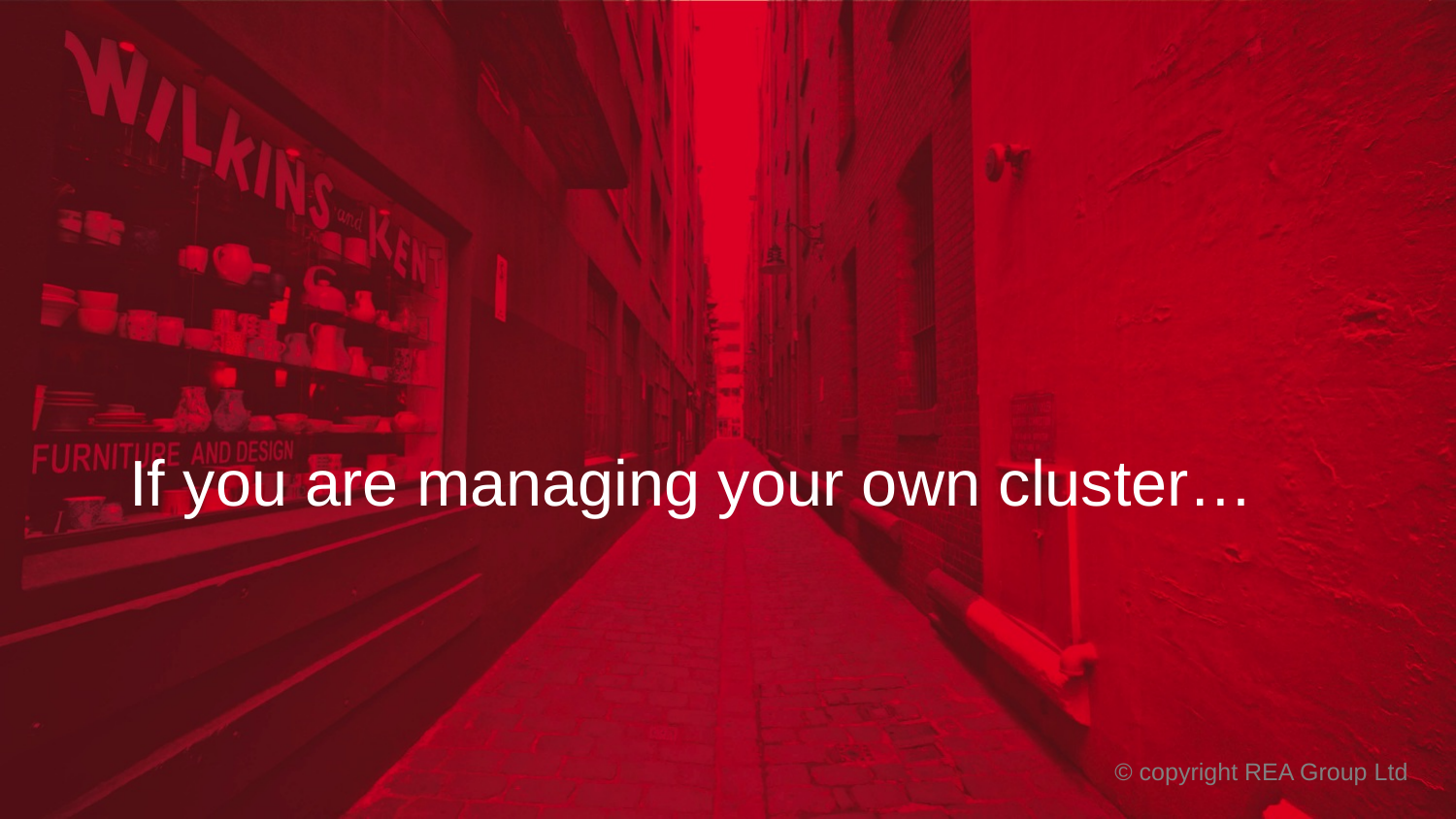

# If you are managing your own cluster…
© copyright REA Group Ltd